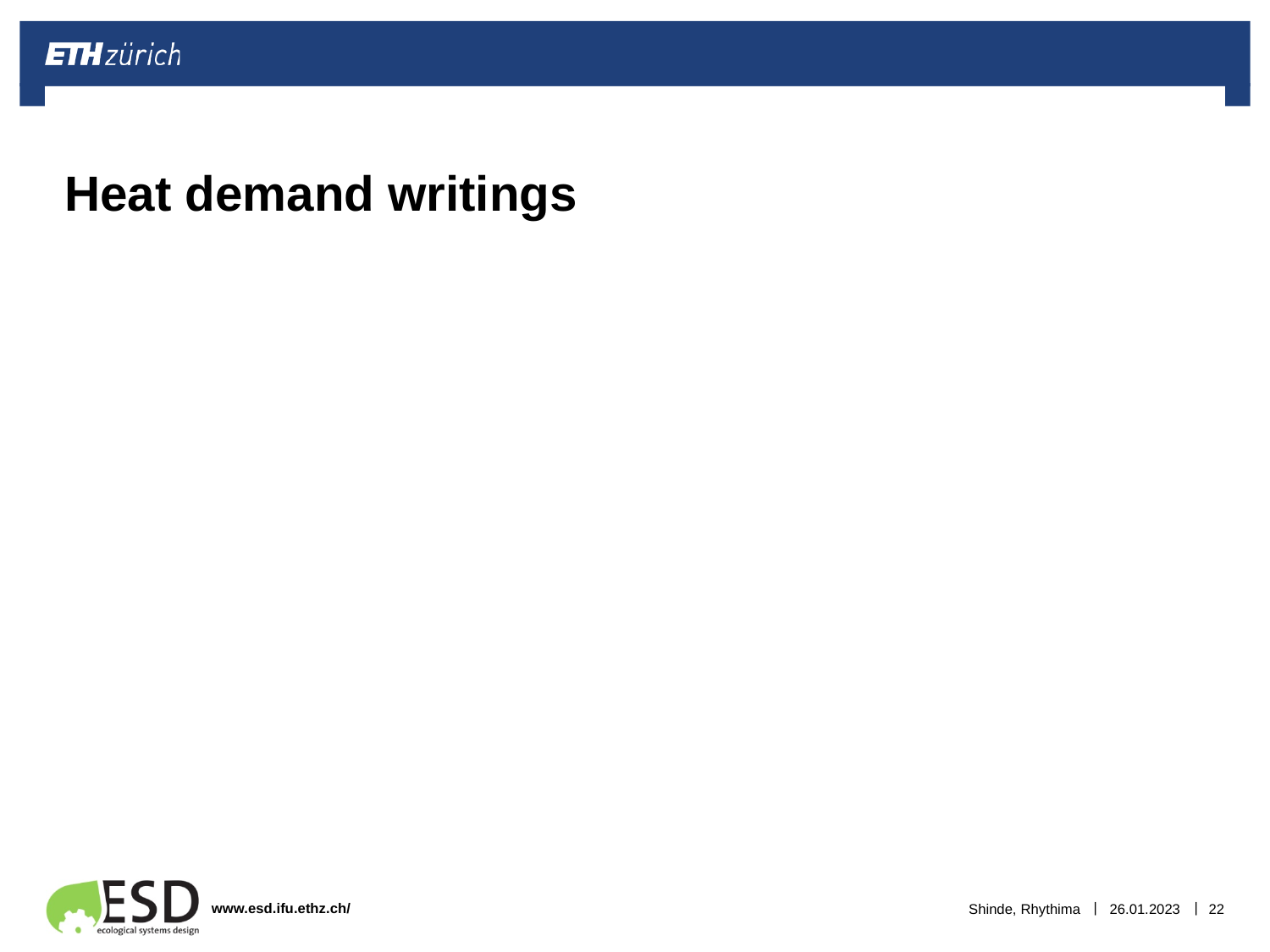

# Heat demand writings

Shinde, Rhythima
26.01.2023
22